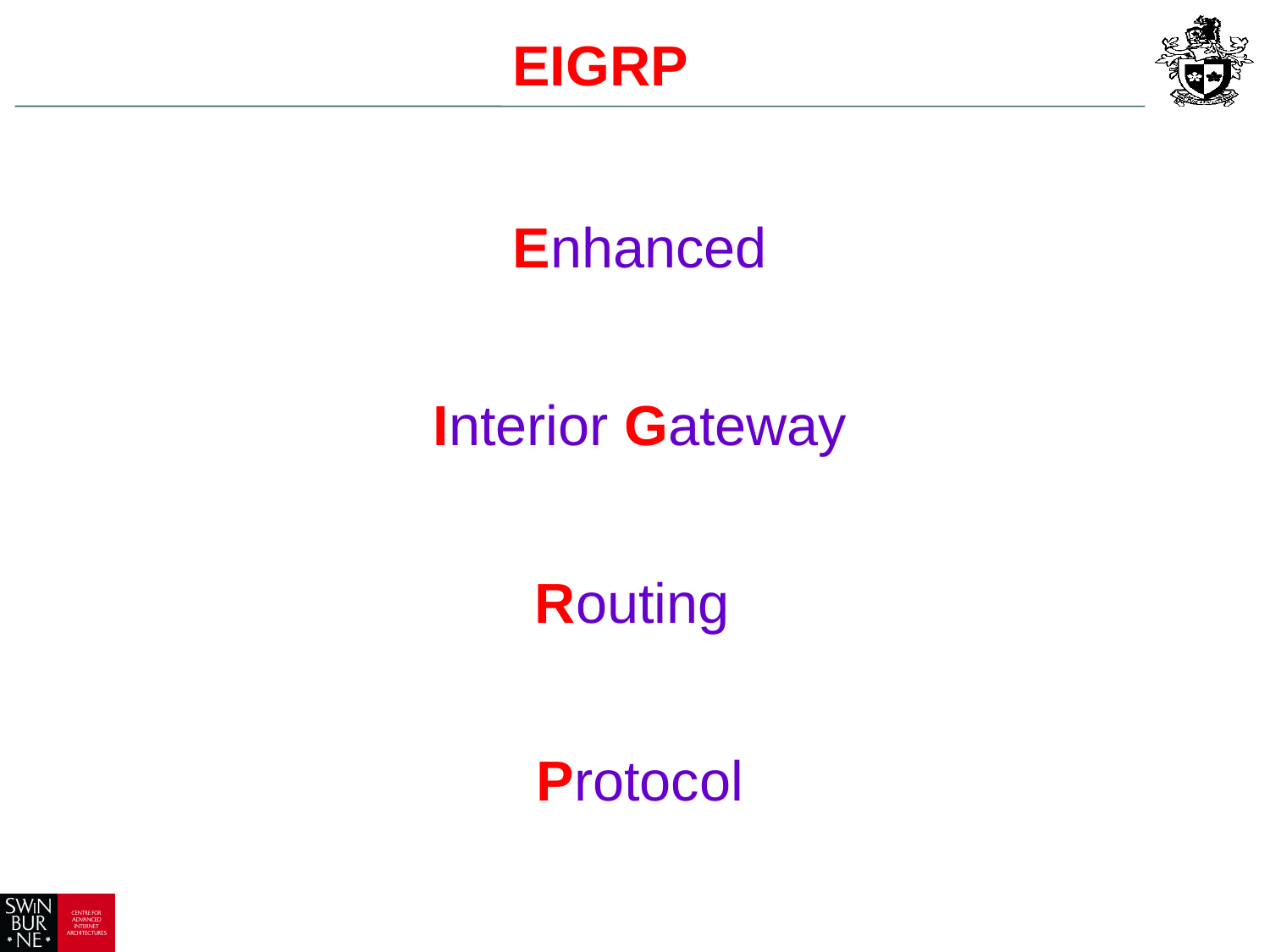

# EIGRP

Enhanced

Interior Gateway

Routing

Protocol